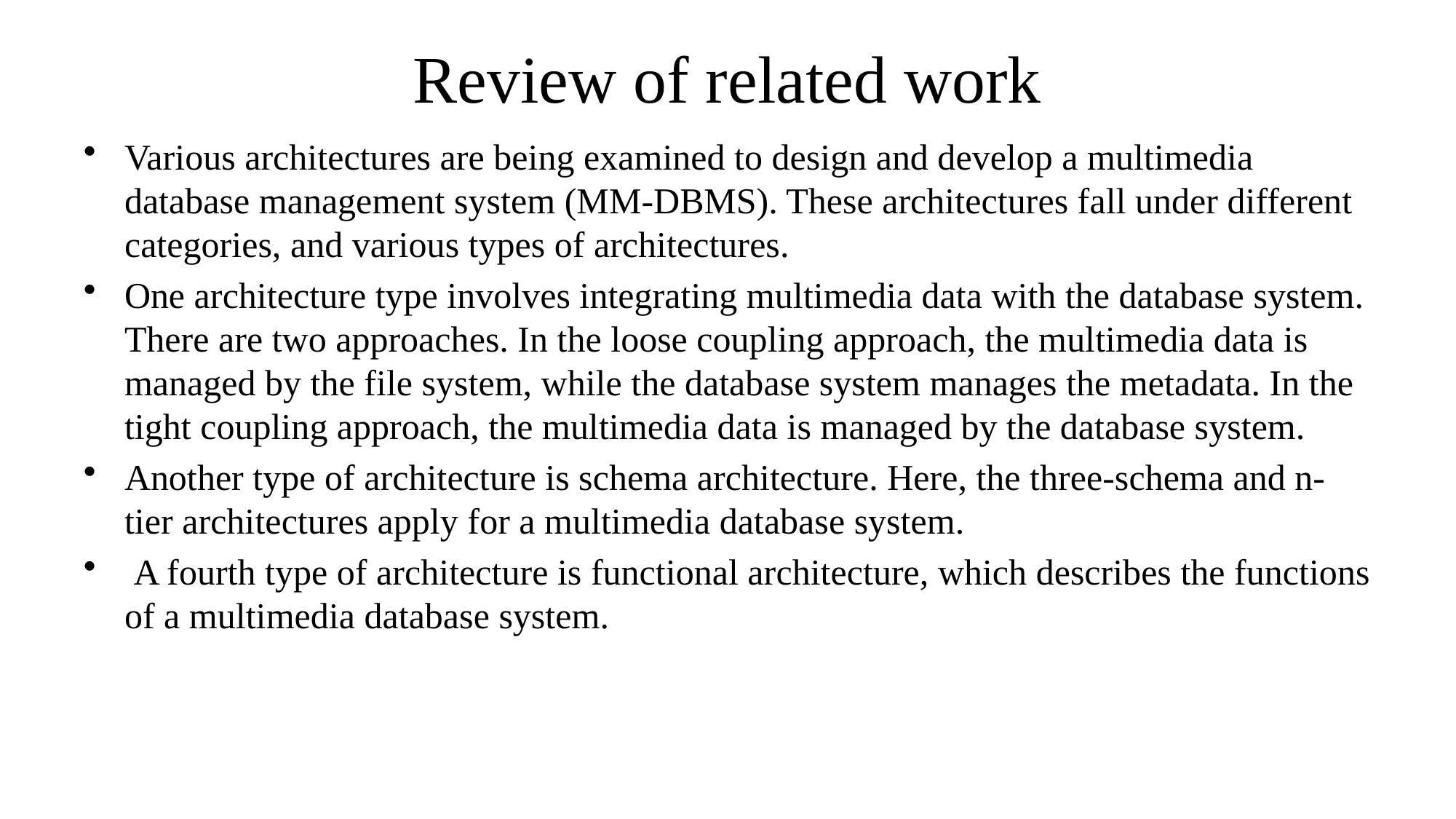

# Review of related work
Various architectures are being examined to design and develop a multimedia database management system (MM-DBMS). These architectures fall under different categories, and various types of architectures.
One architecture type involves integrating multimedia data with the database system. There are two approaches. In the loose coupling approach, the multimedia data is managed by the file system, while the database system manages the metadata. In the tight coupling approach, the multimedia data is managed by the database system.
Another type of architecture is schema architecture. Here, the three-schema and n-tier architectures apply for a multimedia database system.
 A fourth type of architecture is functional architecture, which describes the functions of a multimedia database system.